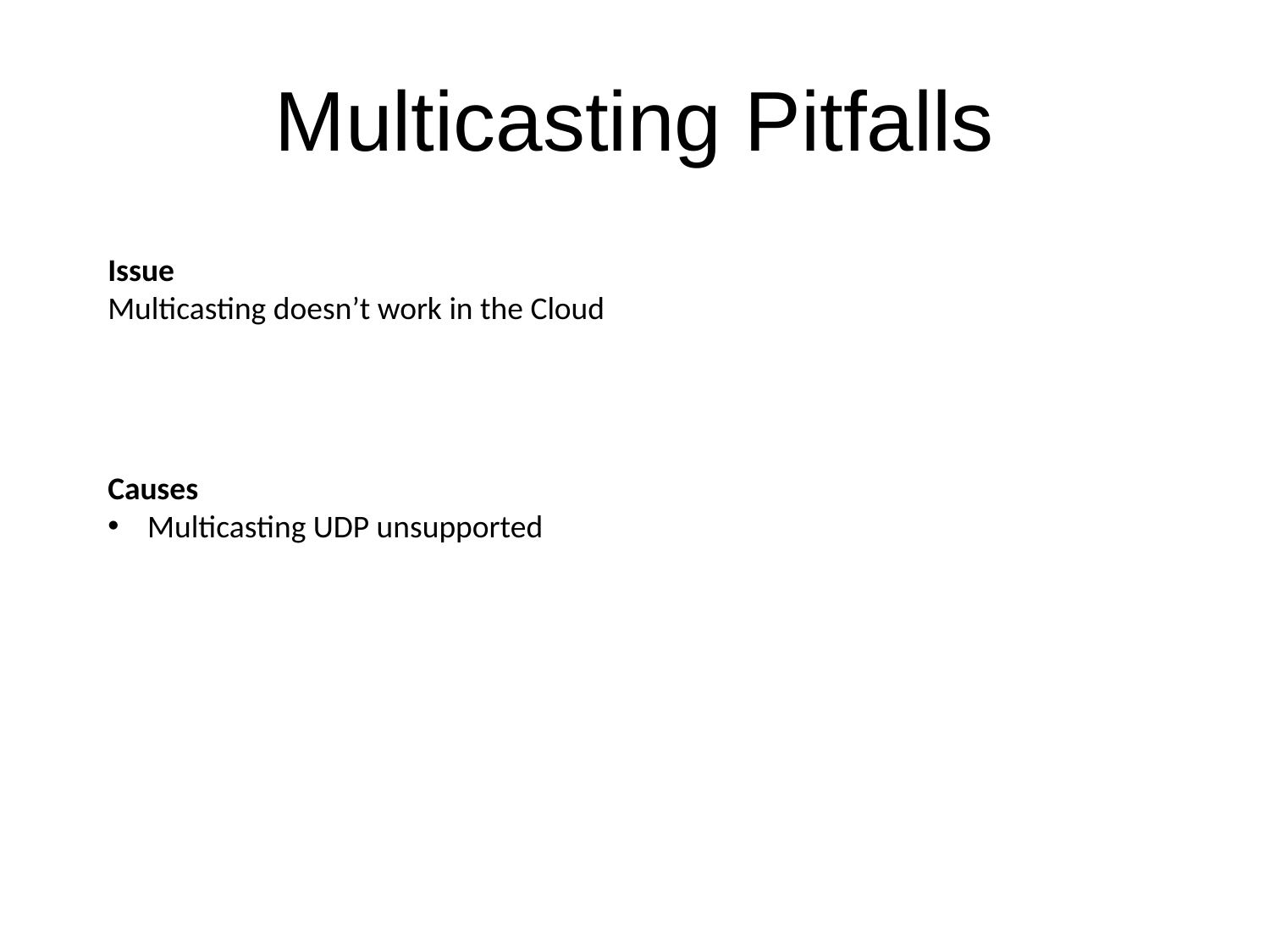

# Multicasting Pitfalls
Issue
Multicasting doesn’t work in the Cloud
Causes
Multicasting UDP unsupported